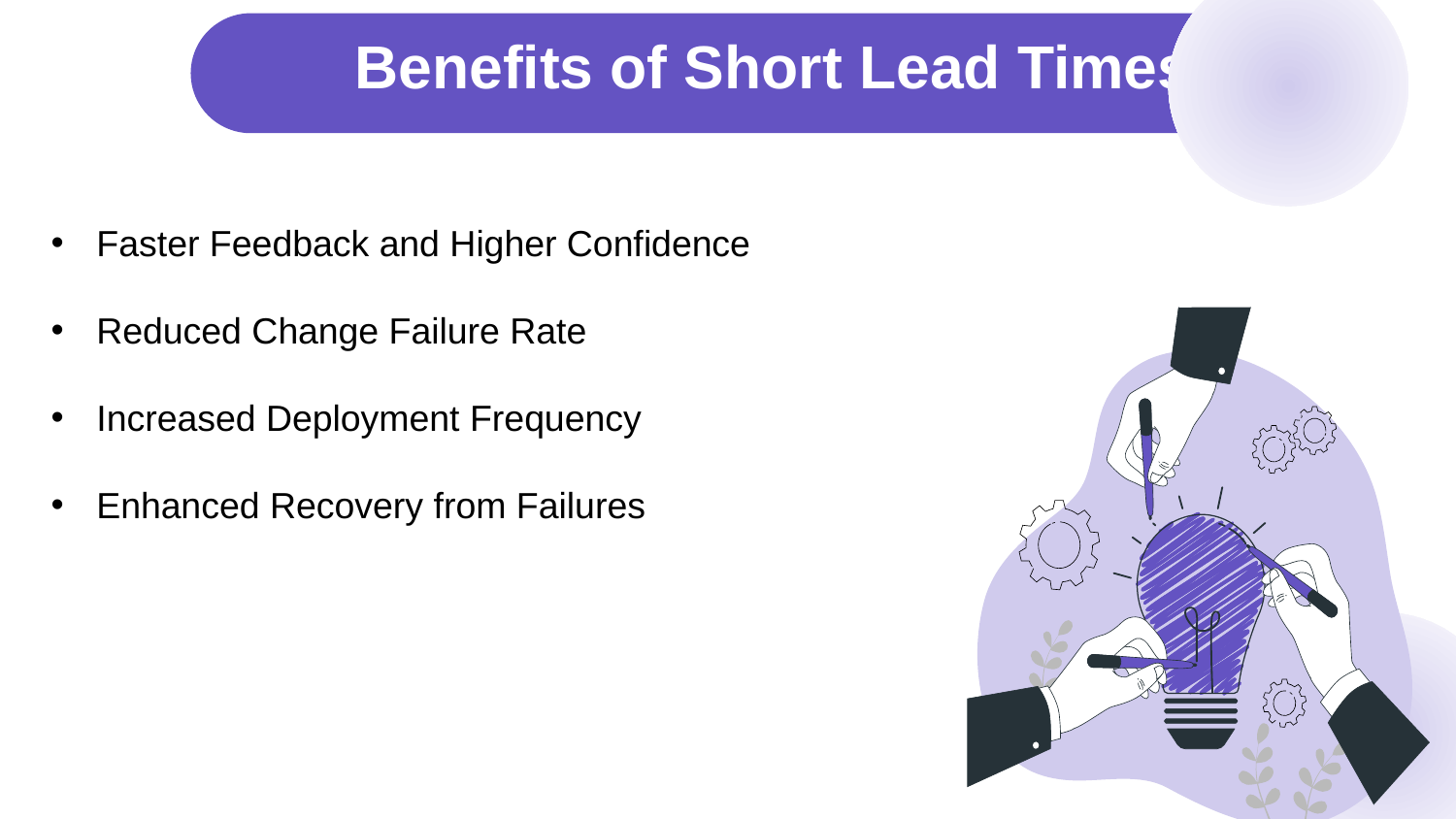

# Benefits of Short Lead Times
Faster Feedback and Higher Confidence

Reduced Change Failure Rate

Increased Deployment Frequency

Enhanced Recovery from Failures